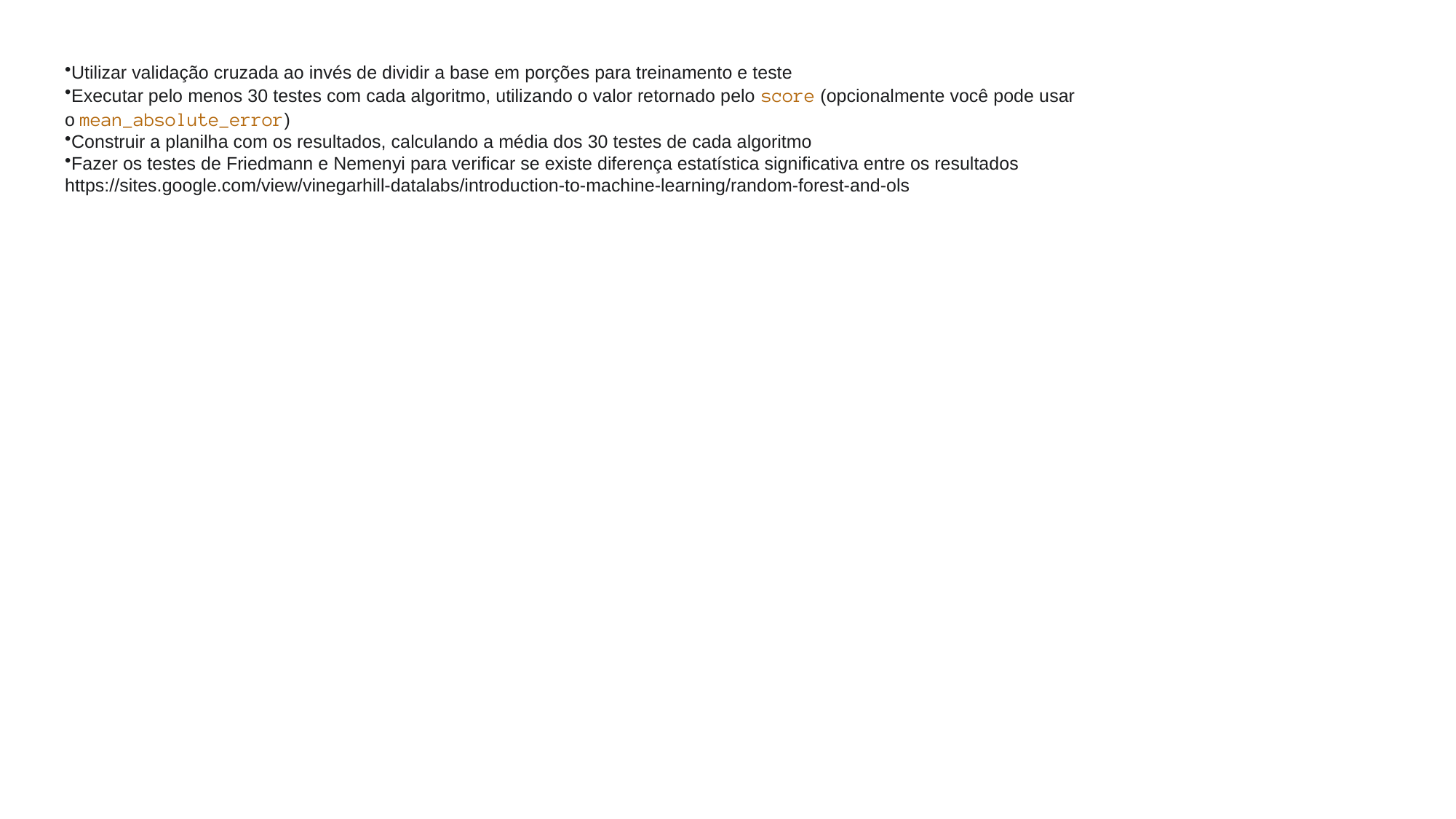

Utilizar validação cruzada ao invés de dividir a base em porções para treinamento e teste
Executar pelo menos 30 testes com cada algoritmo, utilizando o valor retornado pelo score (opcionalmente você pode usar o mean_absolute_error)
Construir a planilha com os resultados, calculando a média dos 30 testes de cada algoritmo
Fazer os testes de Friedmann e Nemenyi para verificar se existe diferença estatística significativa entre os resultados
https://sites.google.com/view/vinegarhill-datalabs/introduction-to-machine-learning/random-forest-and-ols